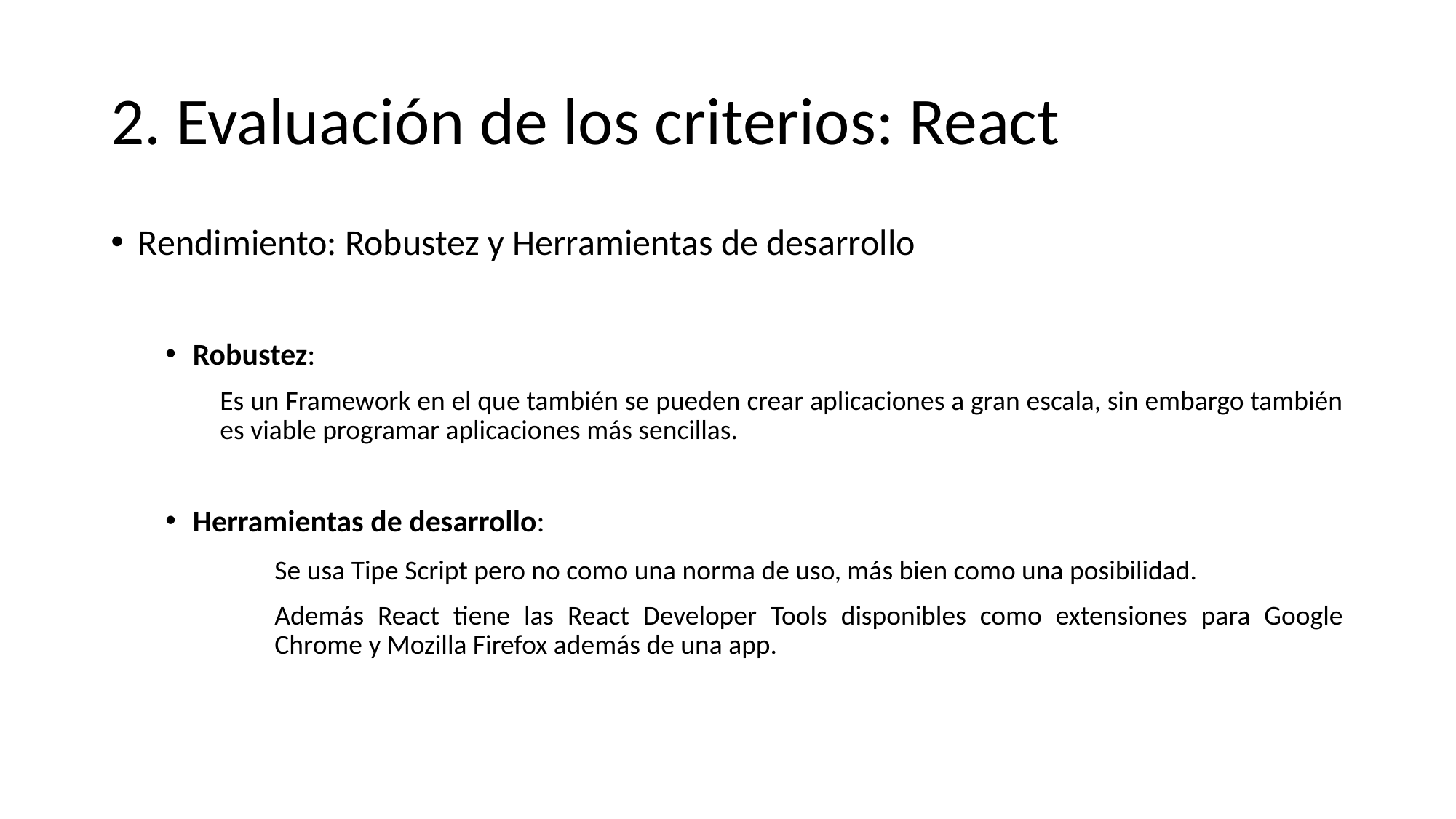

# 2. Evaluación de los criterios: React
Rendimiento: Robustez y Herramientas de desarrollo

Robustez:
Es un Framework en el que también se pueden crear aplicaciones a gran escala, sin embargo también es viable programar aplicaciones más sencillas.

Herramientas de desarrollo:
	Se usa Tipe Script pero no como una norma de uso, más bien como una posibilidad.
	Además React tiene las React Developer Tools disponibles como extensiones para Google 	Chrome y Mozilla Firefox además de una app.